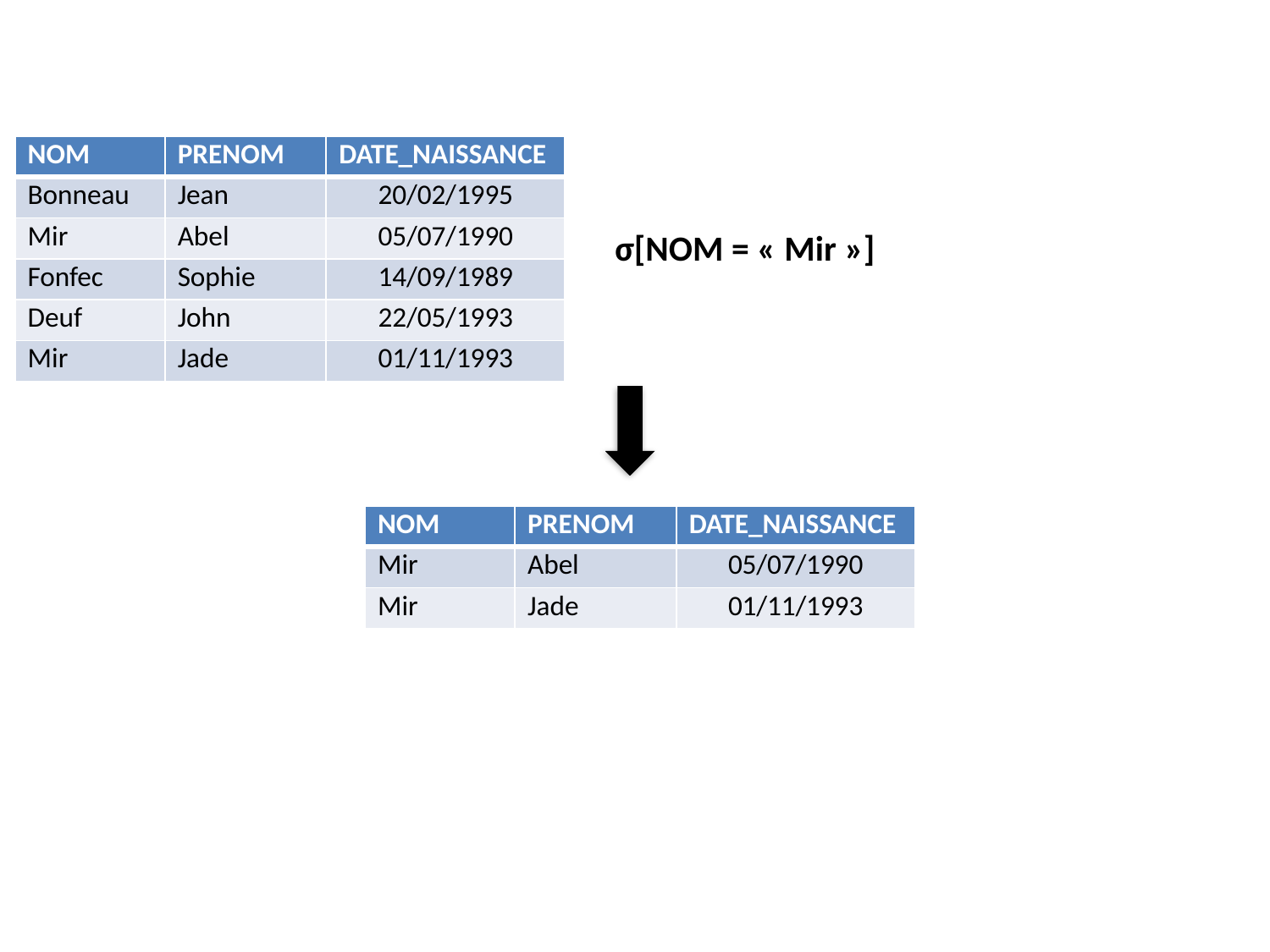

| NOM | PRENOM | DATE\_NAISSANCE |
| --- | --- | --- |
| Bonneau | Jean | 20/02/1995 |
| Mir | Abel | 05/07/1990 |
| Fonfec | Sophie | 14/09/1989 |
| Deuf | John | 22/05/1993 |
| Mir | Jade | 01/11/1993 |
σ[NOM = « Mir »]

| NOM | PRENOM | DATE\_NAISSANCE |
| --- | --- | --- |
| Mir | Abel | 05/07/1990 |
| Mir | Jade | 01/11/1993 |